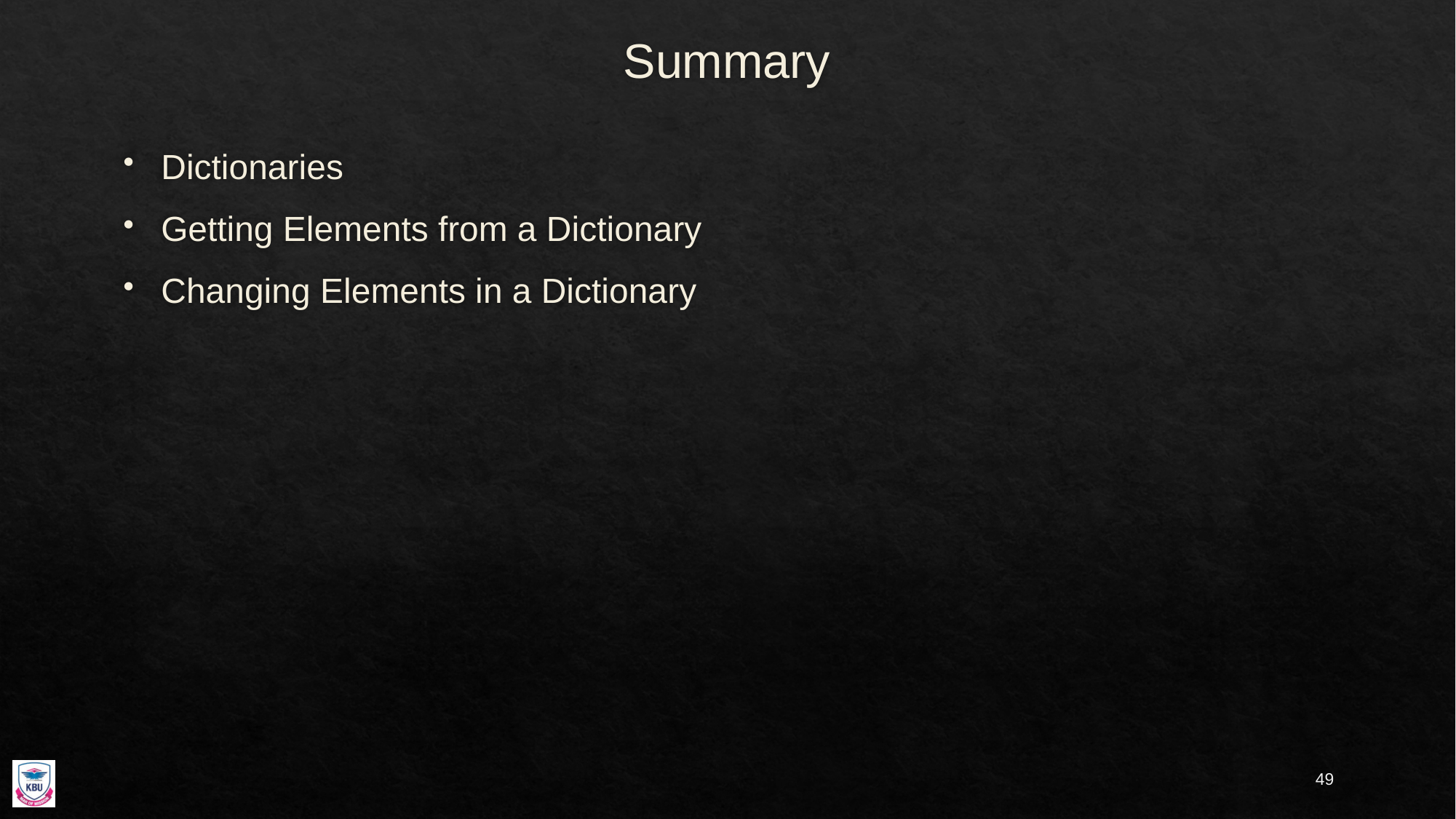

# Summary
Dictionaries
Getting Elements from a Dictionary
Changing Elements in a Dictionary
49